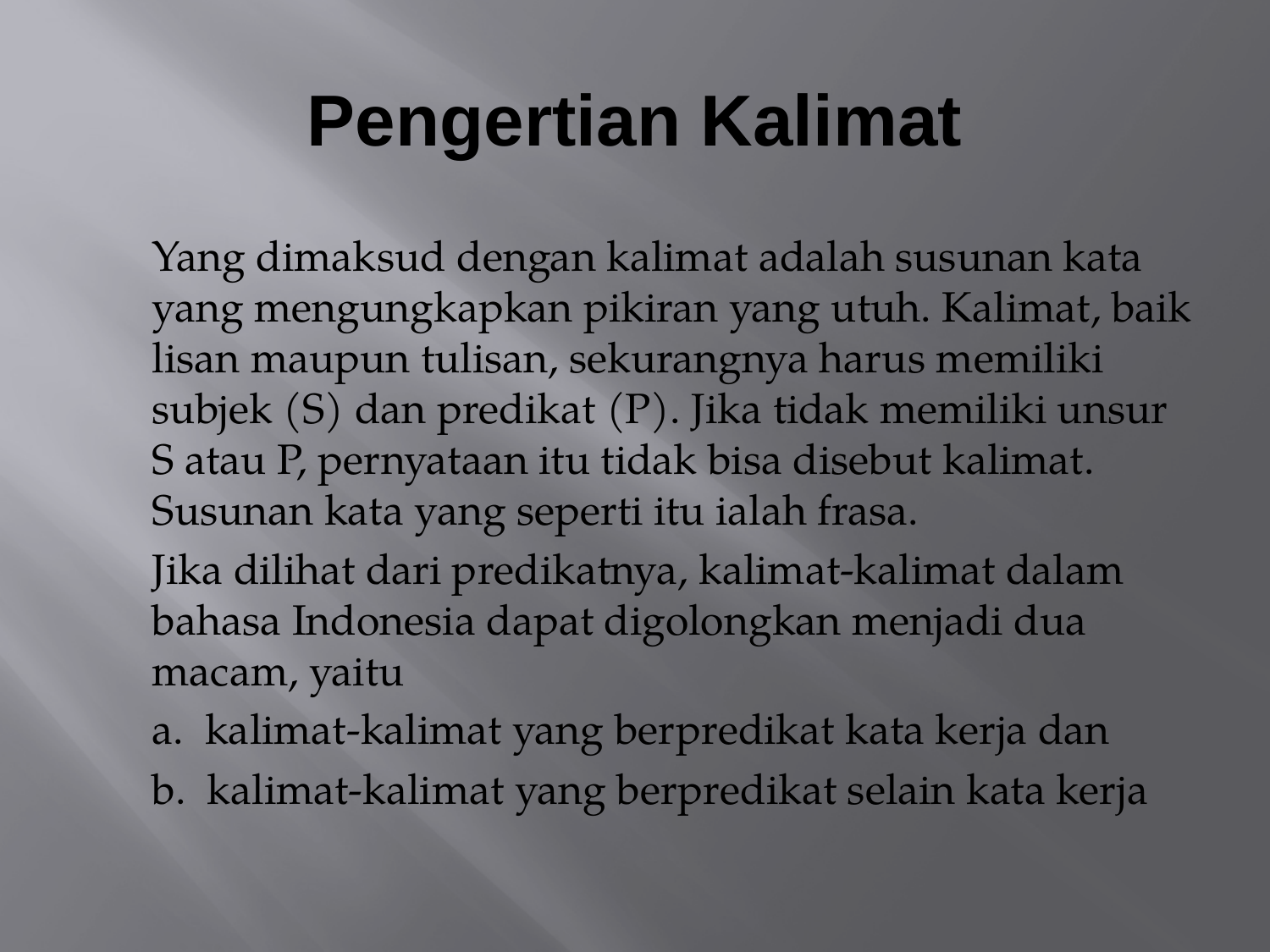

# Pengertian Kalimat
	Yang dimaksud dengan kalimat adalah susunan kata yang mengungkapkan pikiran yang utuh. Kalimat, baik lisan maupun tulisan, sekurangnya harus memiliki subjek (S) dan predikat (P). Jika tidak memiliki unsur S atau P, pernyataan itu tidak bisa disebut kalimat. Susunan kata yang seperti itu ialah frasa.
	Jika dilihat dari predikatnya, kalimat-kalimat dalam bahasa Indonesia dapat digolongkan menjadi dua macam, yaitu
	a.  kalimat-kalimat yang berpredikat kata kerja dan
	b.  kalimat-kalimat yang berpredikat selain kata kerja